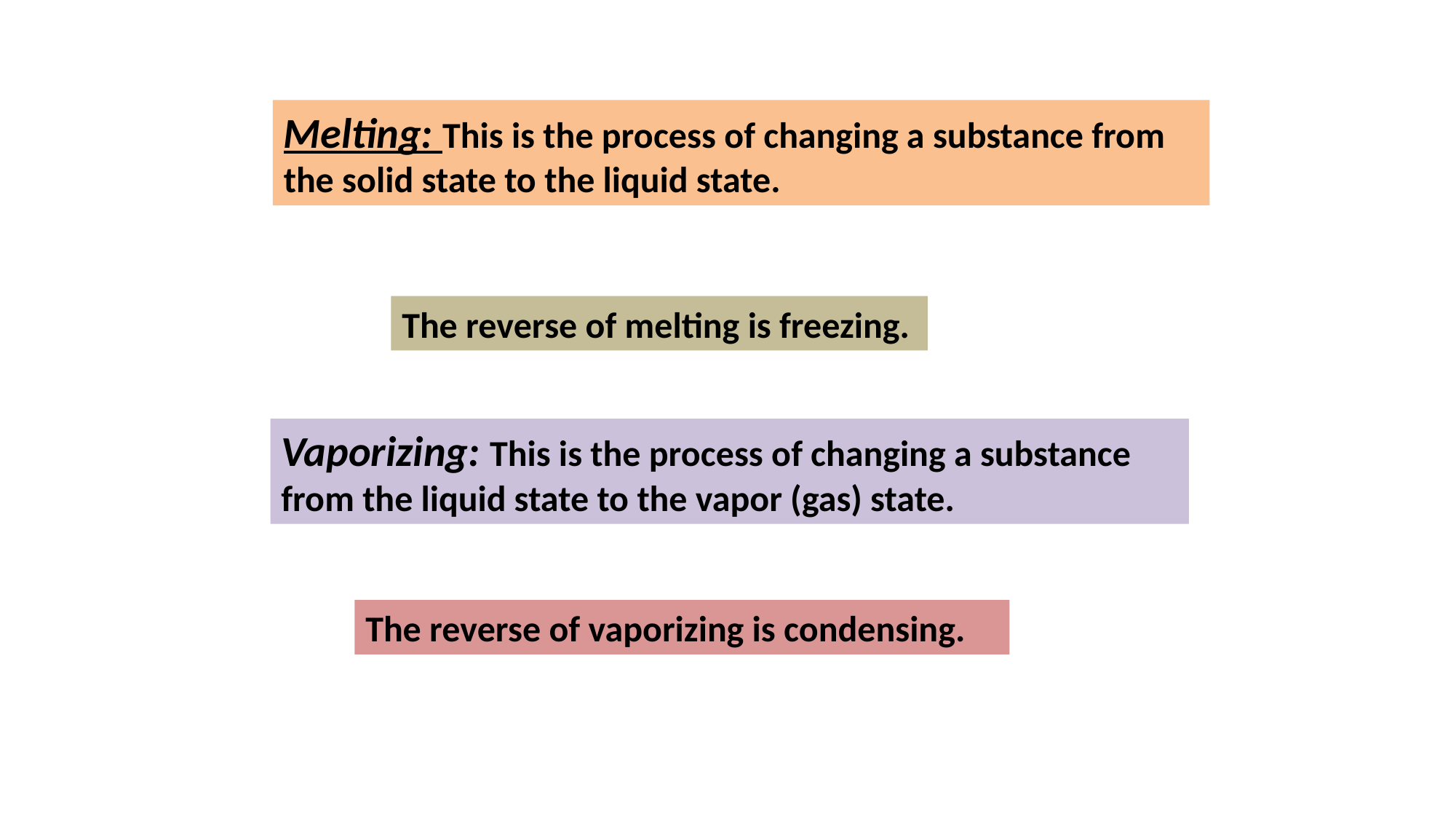

Melting: This is the process of changing a substance from the solid state to the liquid state.
The reverse of melting is freezing.
Vaporizing: This is the process of changing a substance from the liquid state to the vapor (gas) state.
The reverse of vaporizing is condensing.